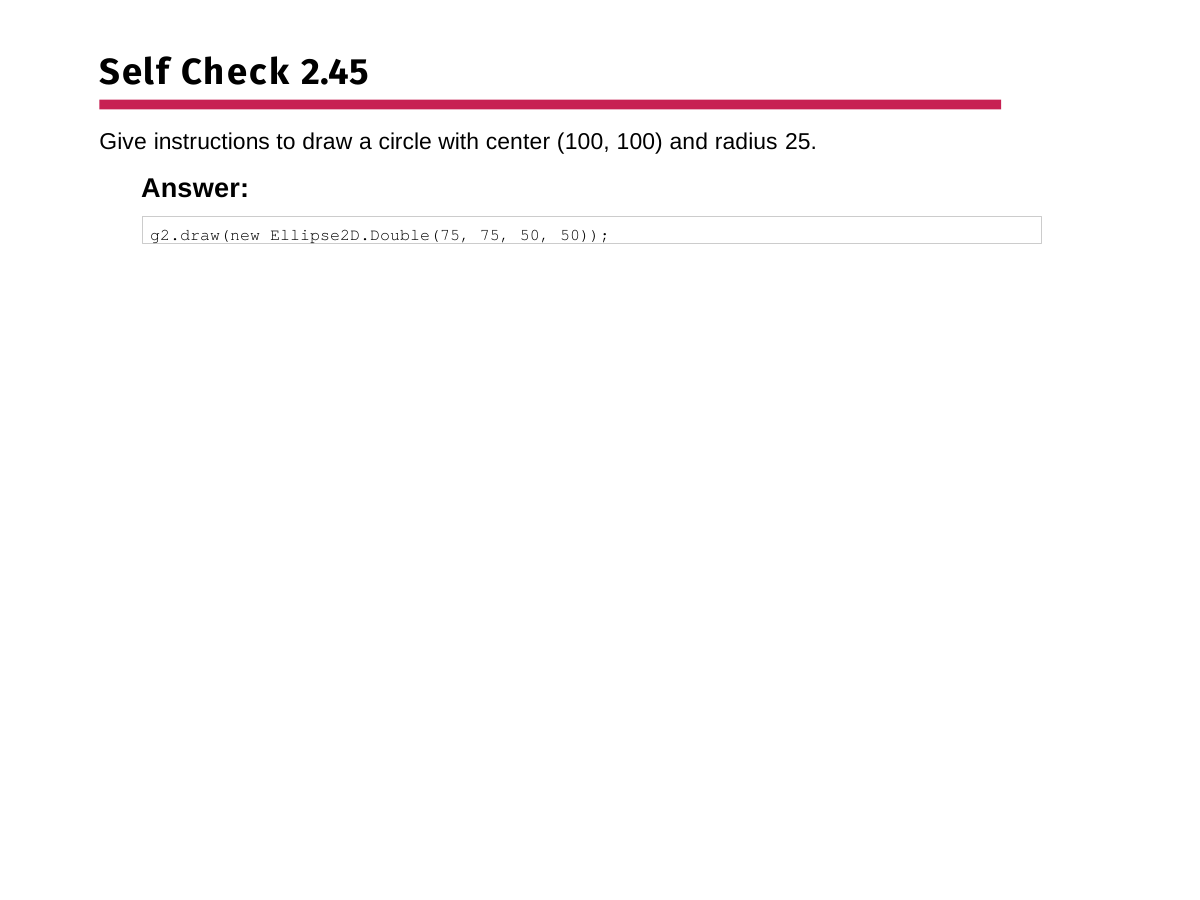

# Self Check 2.45

Give instructions to draw a circle with center (100, 100) and radius 25.
Answer:
g2.draw(new Ellipse2D.Double(75, 75, 50, 50));